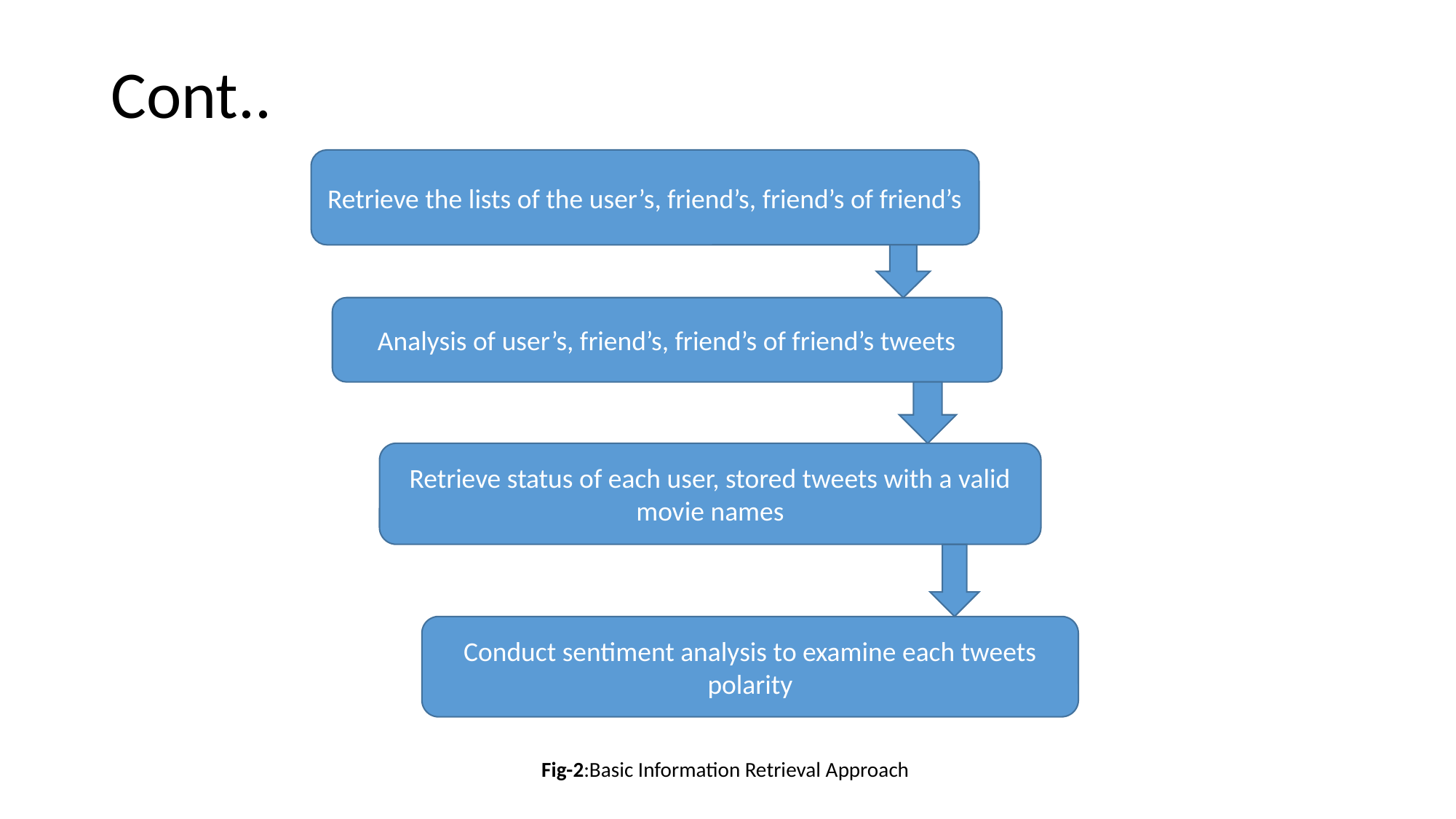

# Cont..

Fig-2:Basic Information Retrieval Approach
Retrieve the lists of the user’s, friend’s, friend’s of friend’s

Analysis of user’s, friend’s, friend’s of friend’s tweets

Retrieve status of each user, stored tweets with a valid movie names

Conduct sentiment analysis to examine each tweets polarity